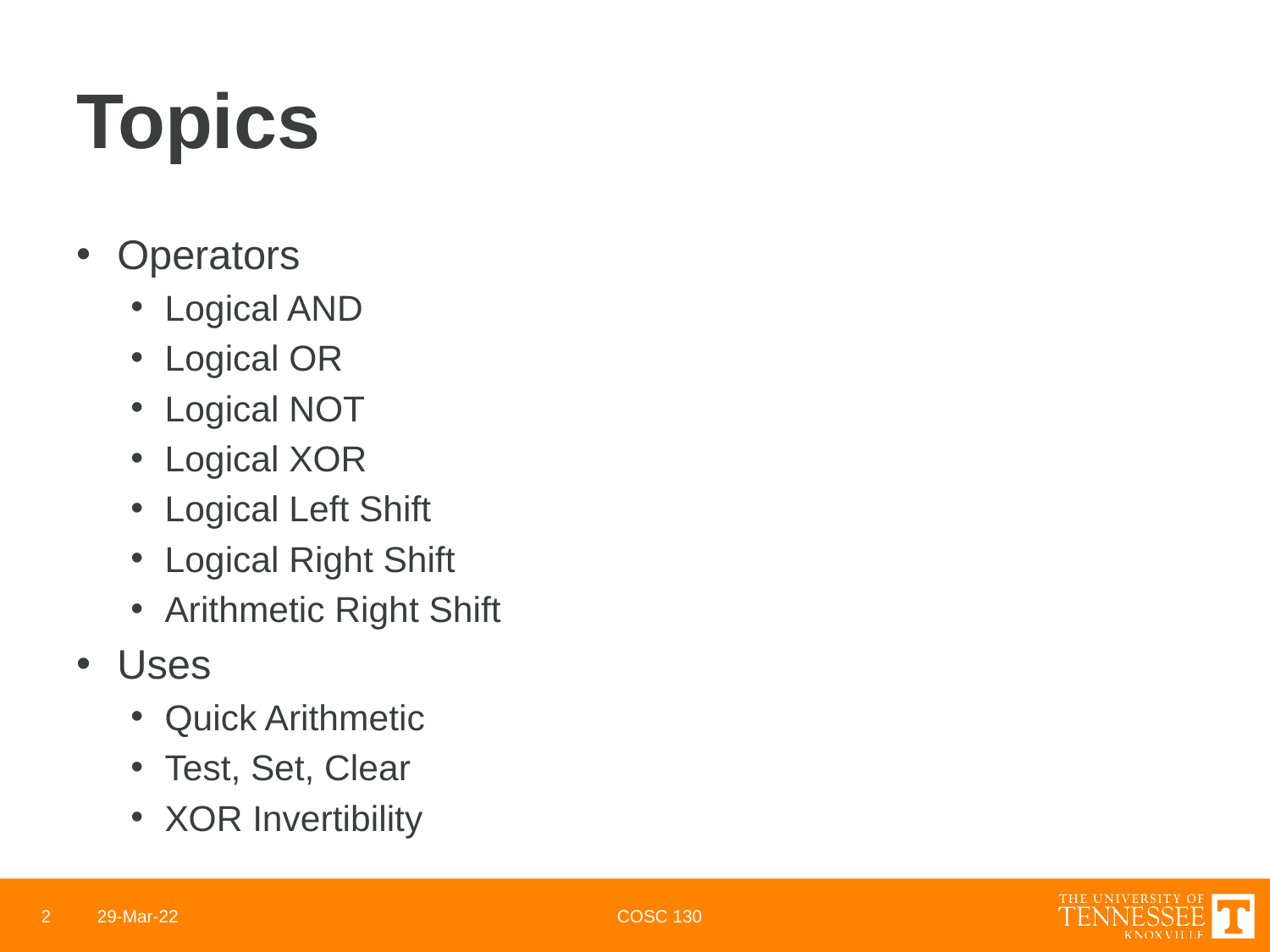

# Topics
Operators
Logical AND
Logical OR
Logical NOT
Logical XOR
Logical Left Shift
Logical Right Shift
Arithmetic Right Shift
Uses
Quick Arithmetic
Test, Set, Clear
XOR Invertibility

2
29-Mar-22
COSC 130